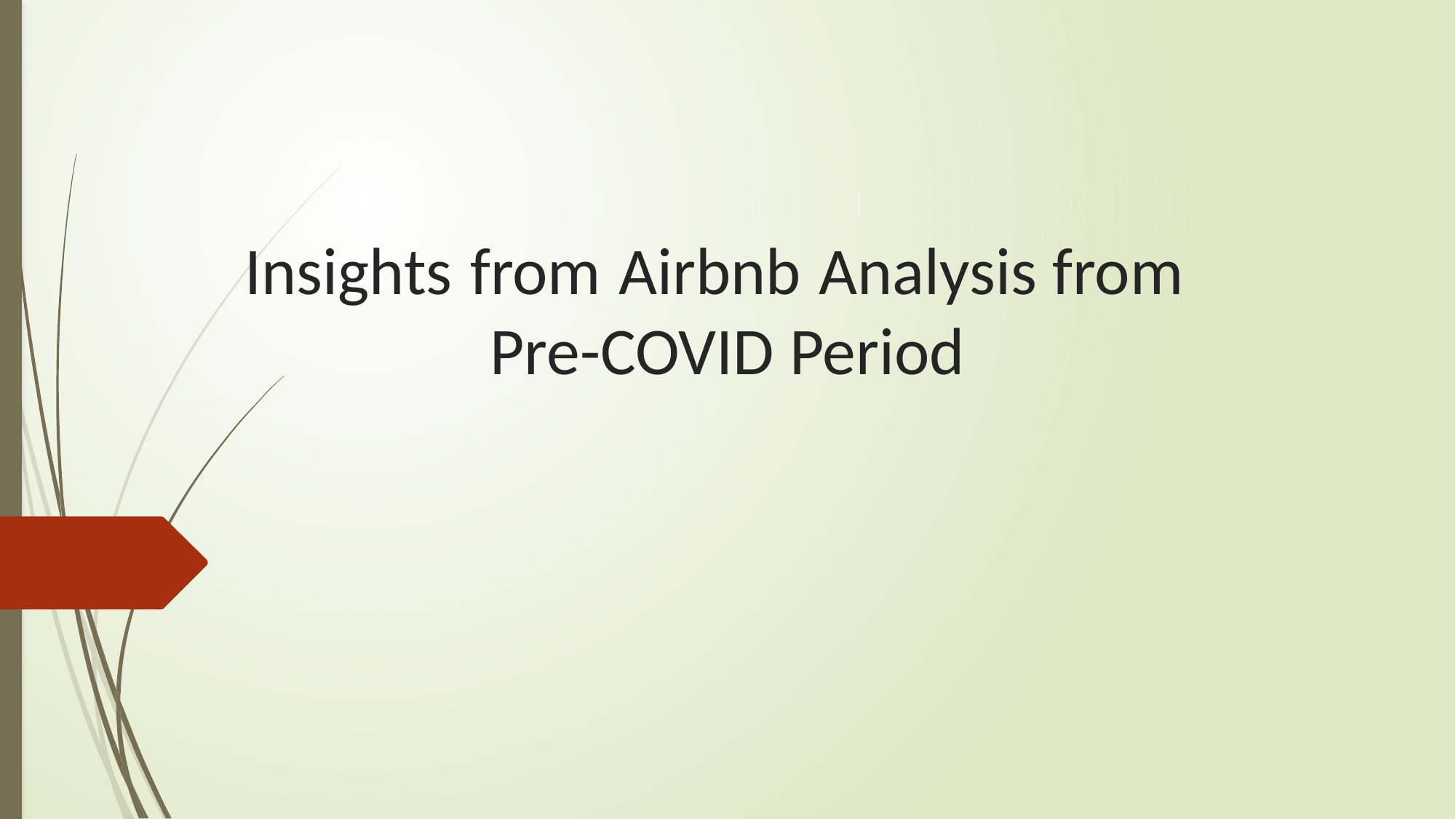

# Insights from Airbnb Analysis from   Pre-COVID Period